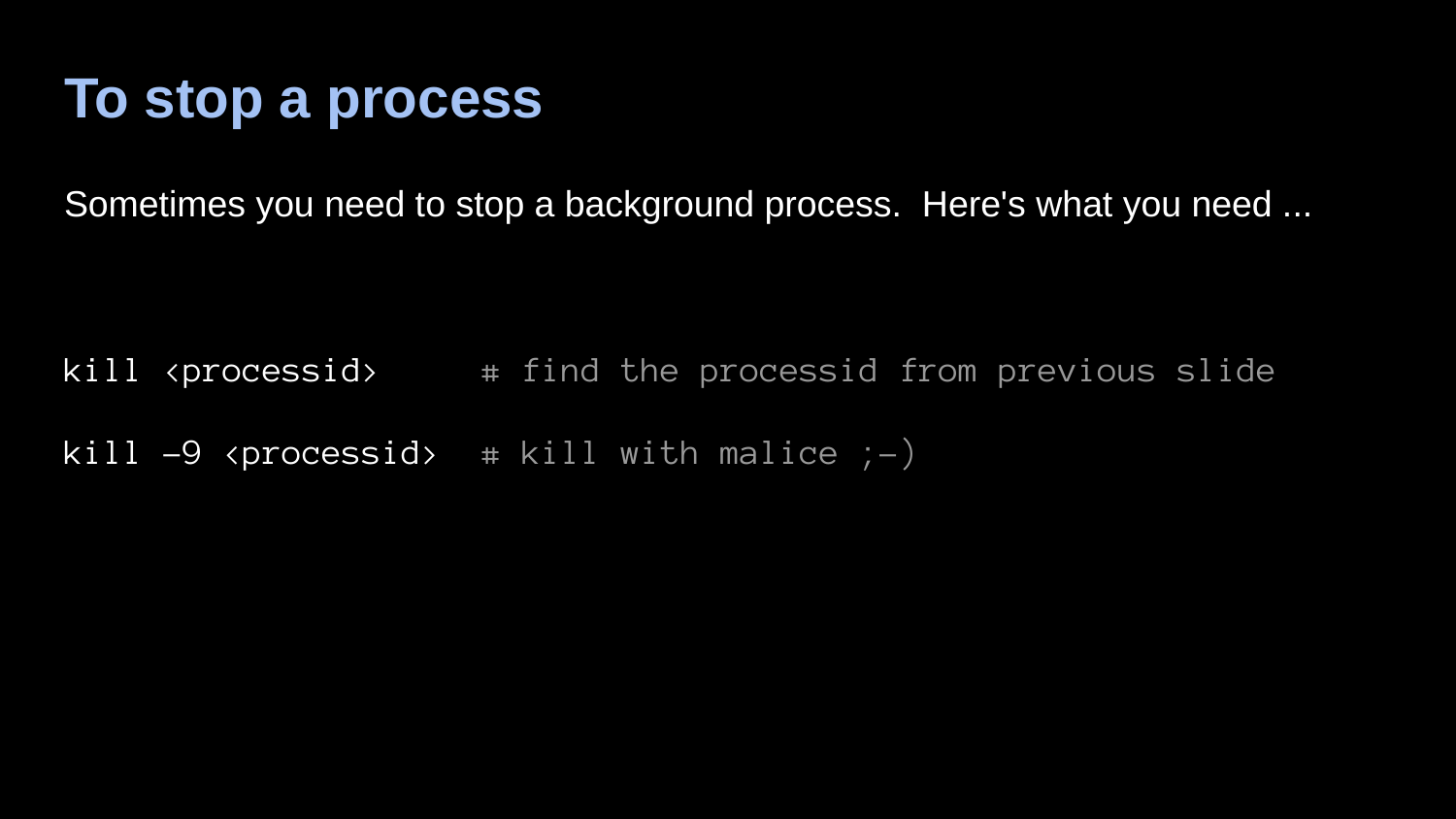

# To stop a process
Sometimes you need to stop a background process.  Here's what you need ...

kill <processid>     # find the processid from previous slide
kill -9 <processid>  # kill with malice ;-)